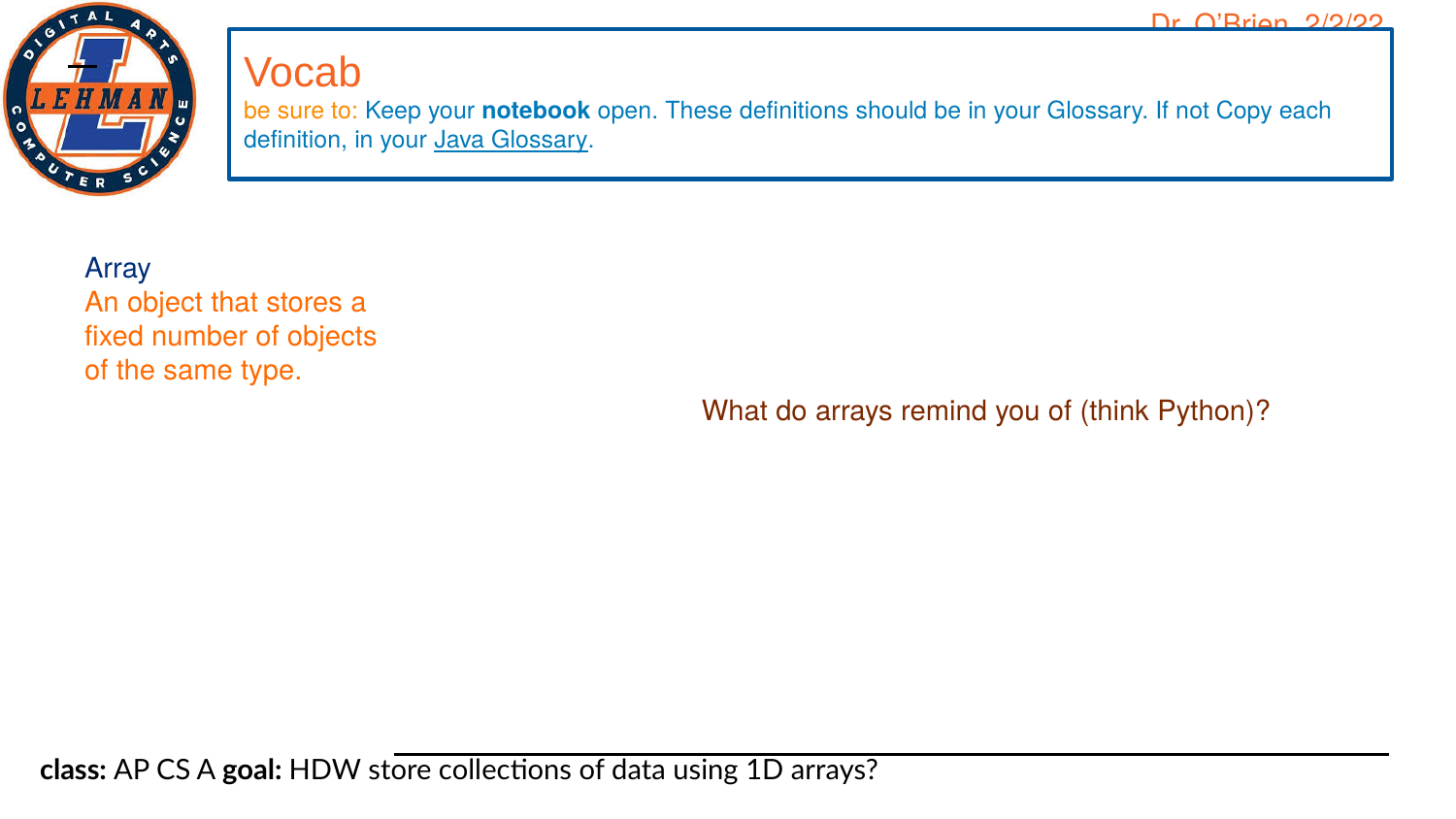

# Vocab
be sure to: Keep your notebook open. These definitions should be in your Glossary. If not Copy each definition, in your Java Glossary.
Array
An object that stores a fixed number of objects of the same type.

What do arrays remind you of (think Python)?